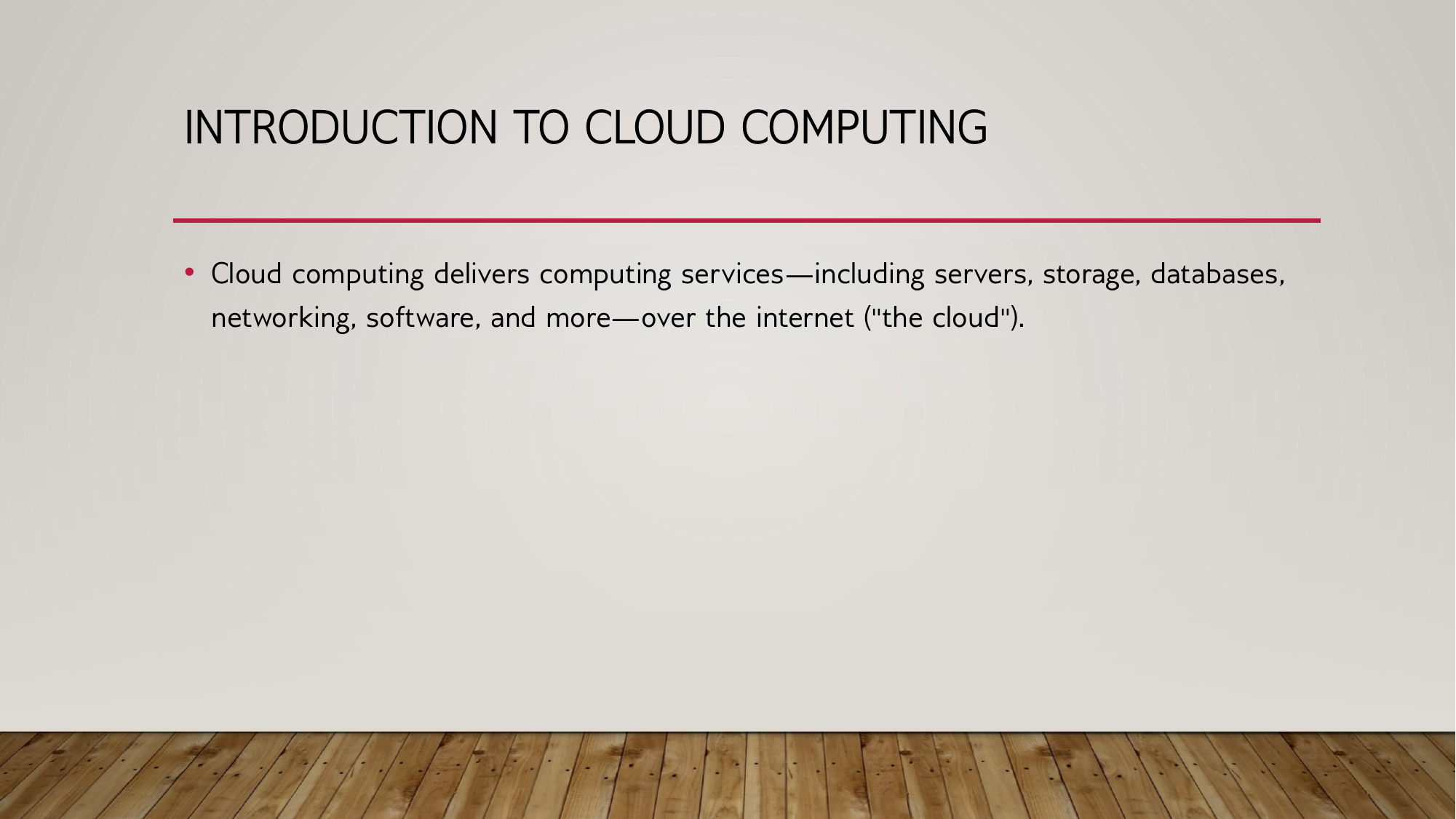

# Introduction to Cloud Computing
Cloud computing delivers computing services—including servers, storage, databases, networking, software, and more—over the internet ("the cloud").